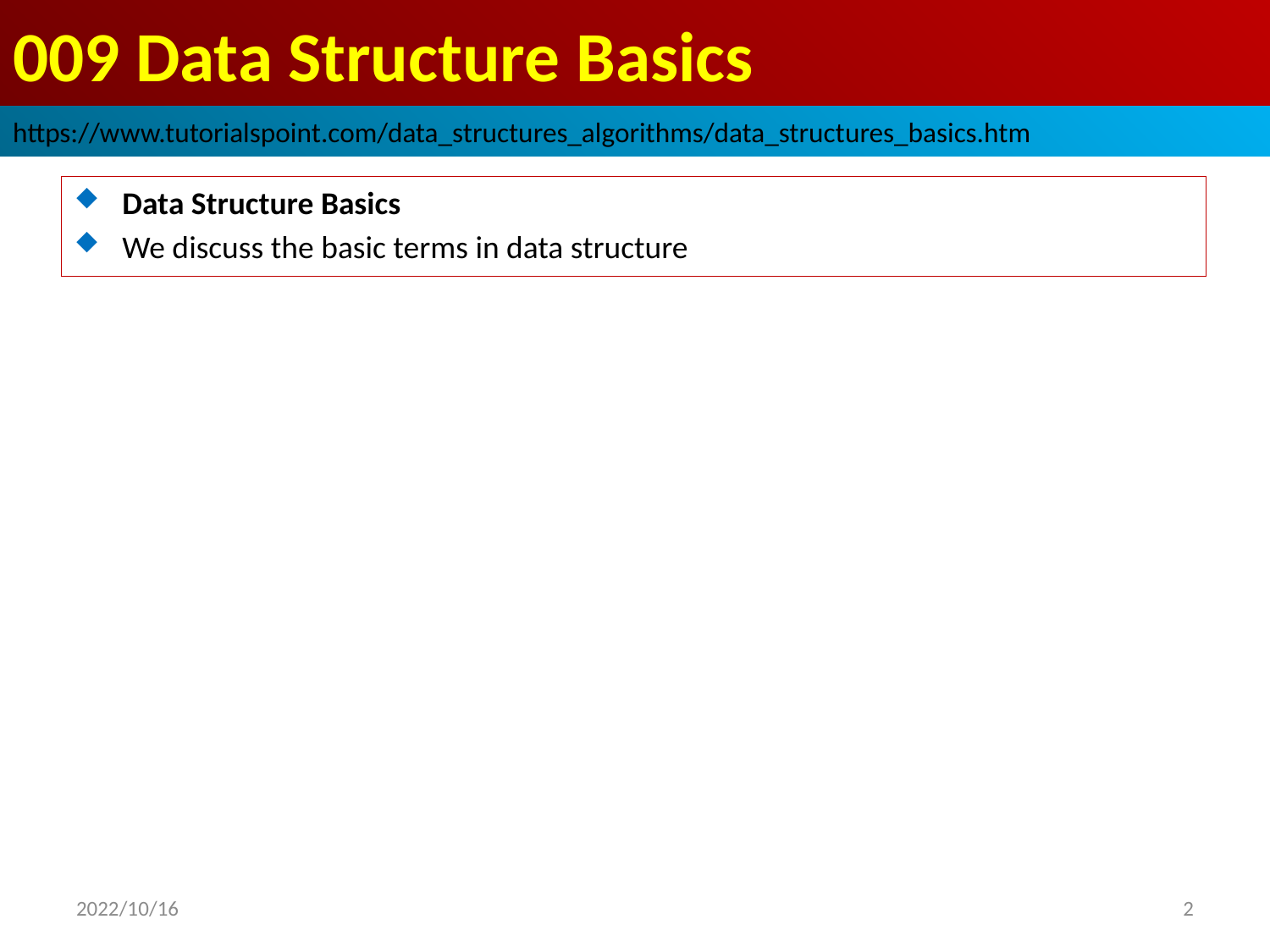

# 009 Data Structure Basics
https://www.tutorialspoint.com/data_structures_algorithms/data_structures_basics.htm
Data Structure Basics
We discuss the basic terms in data structure
2022/10/16
2